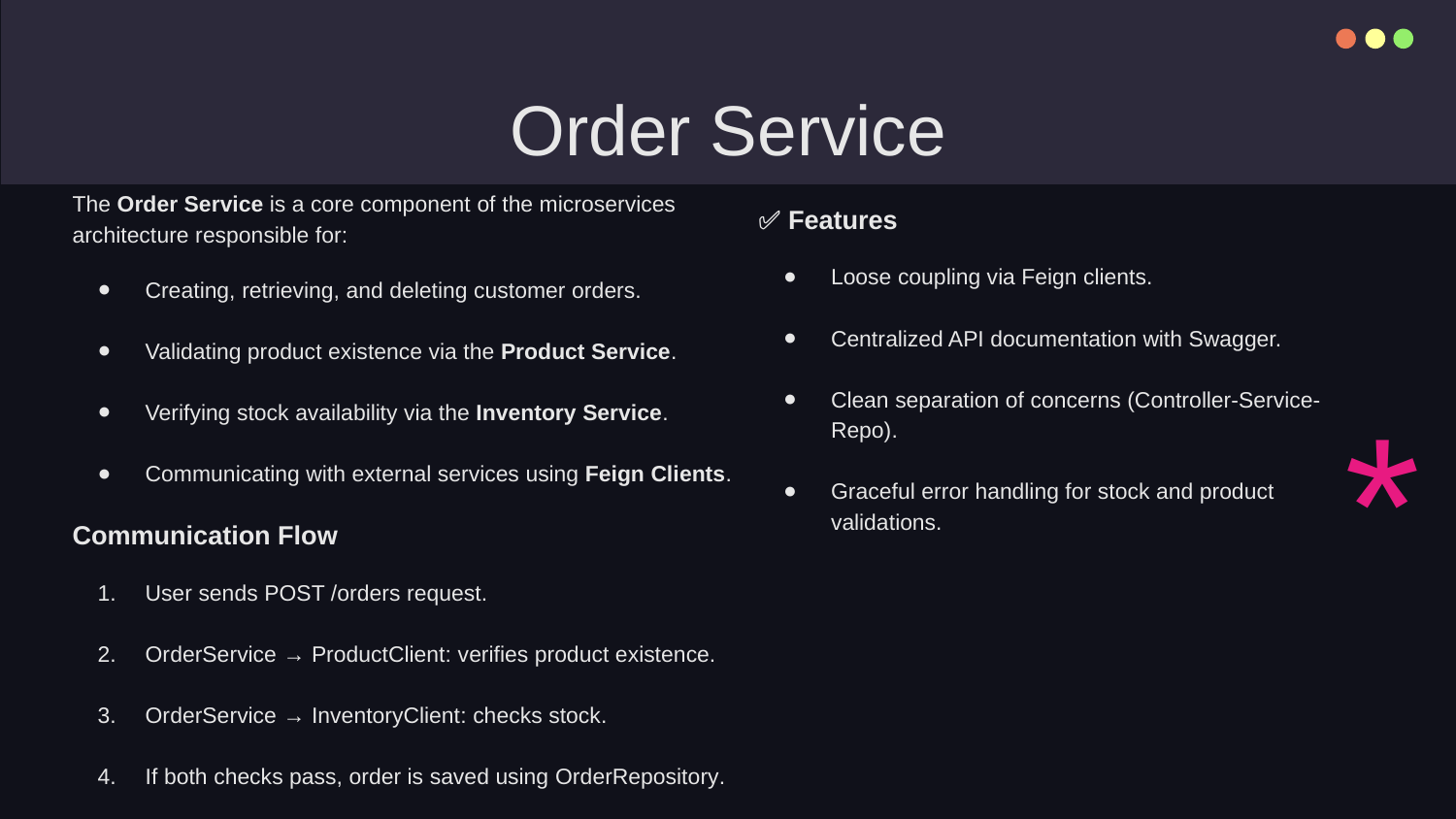

# Order Service
The Order Service is a core component of the microservices architecture responsible for:
Creating, retrieving, and deleting customer orders.
Validating product existence via the Product Service.
Verifying stock availability via the Inventory Service.
Communicating with external services using Feign Clients.
Communication Flow
User sends POST /orders request.
OrderService → ProductClient: verifies product existence.
OrderService → InventoryClient: checks stock.
If both checks pass, order is saved using OrderRepository.

✅ Features
Loose coupling via Feign clients.
Centralized API documentation with Swagger.
Clean separation of concerns (Controller-Service-Repo).
Graceful error handling for stock and product validations.

*